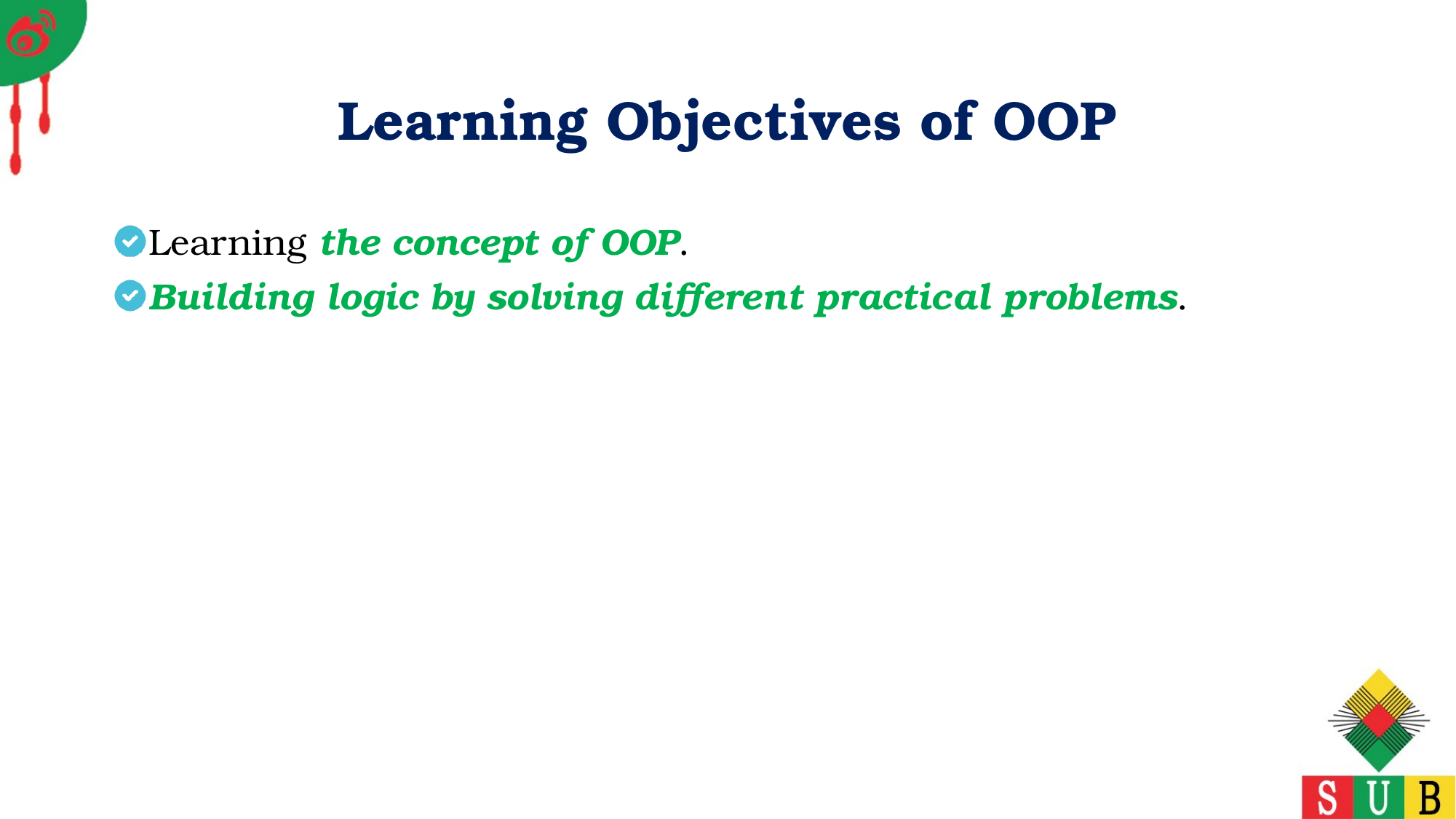

# Learning Objectives of OOP
Learning the concept of OOP.
Building logic by solving different practical problems.